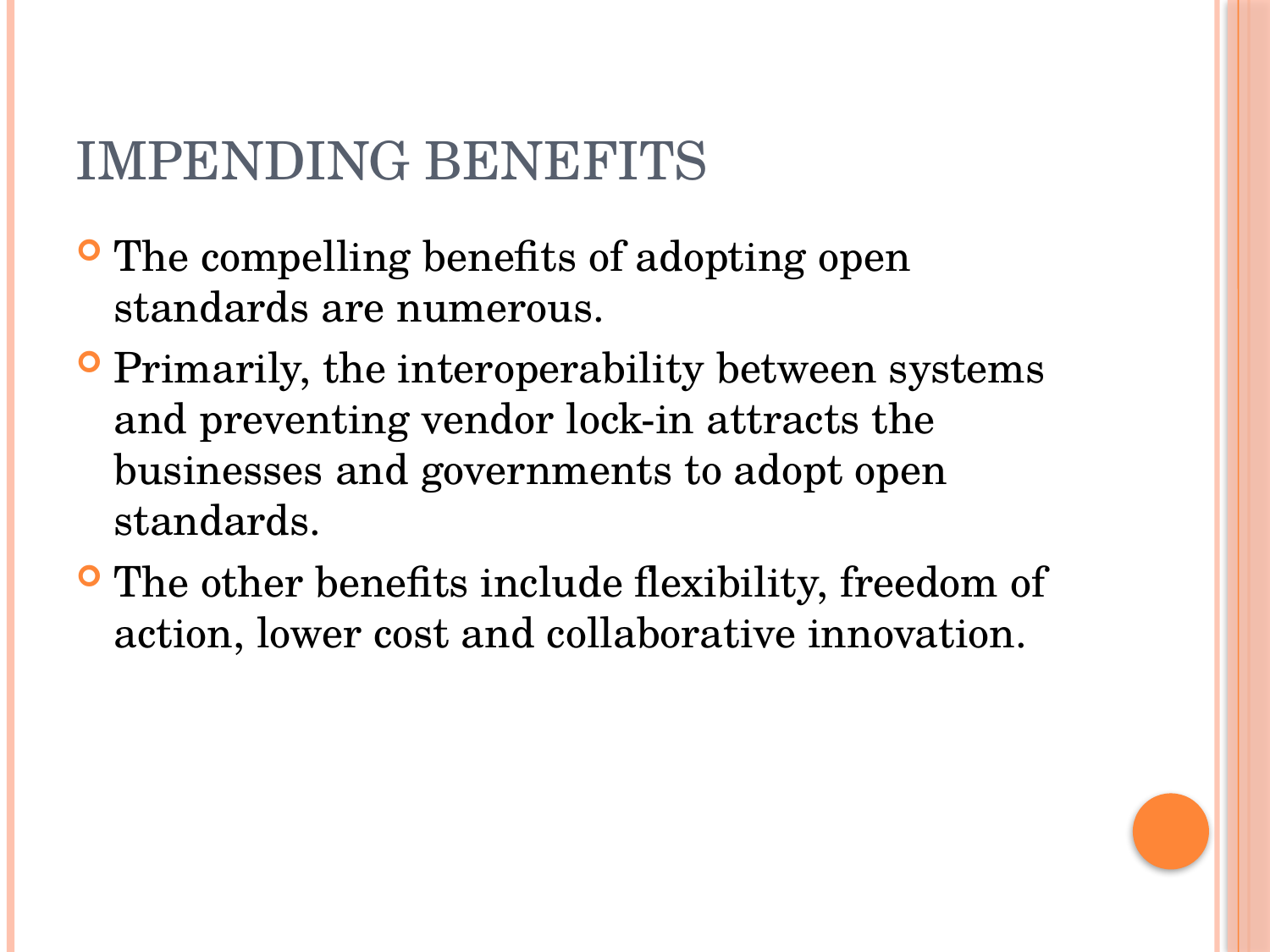

# Impending Benefits
The compelling benefits of adopting open standards are numerous.
Primarily, the interoperability between systems and preventing vendor lock-in attracts the businesses and governments to adopt open standards.
The other benefits include flexibility, freedom of action, lower cost and collaborative innovation.